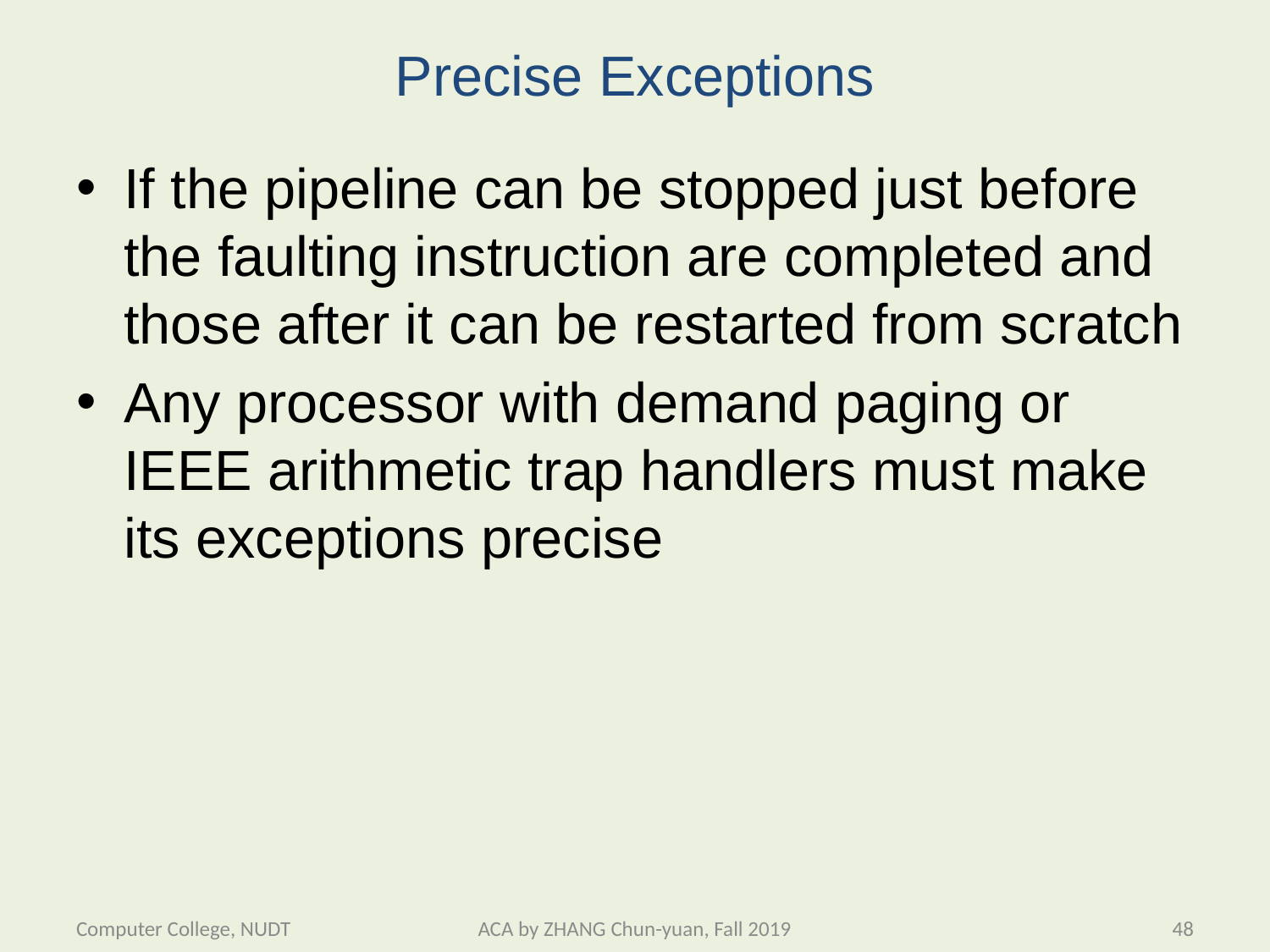

# Precise Exceptions
If the pipeline can be stopped just before the faulting instruction are completed and those after it can be restarted from scratch
Any processor with demand paging or IEEE arithmetic trap handlers must make its exceptions precise
Computer College, NUDT
ACA by ZHANG Chun-yuan, Fall 2019
48